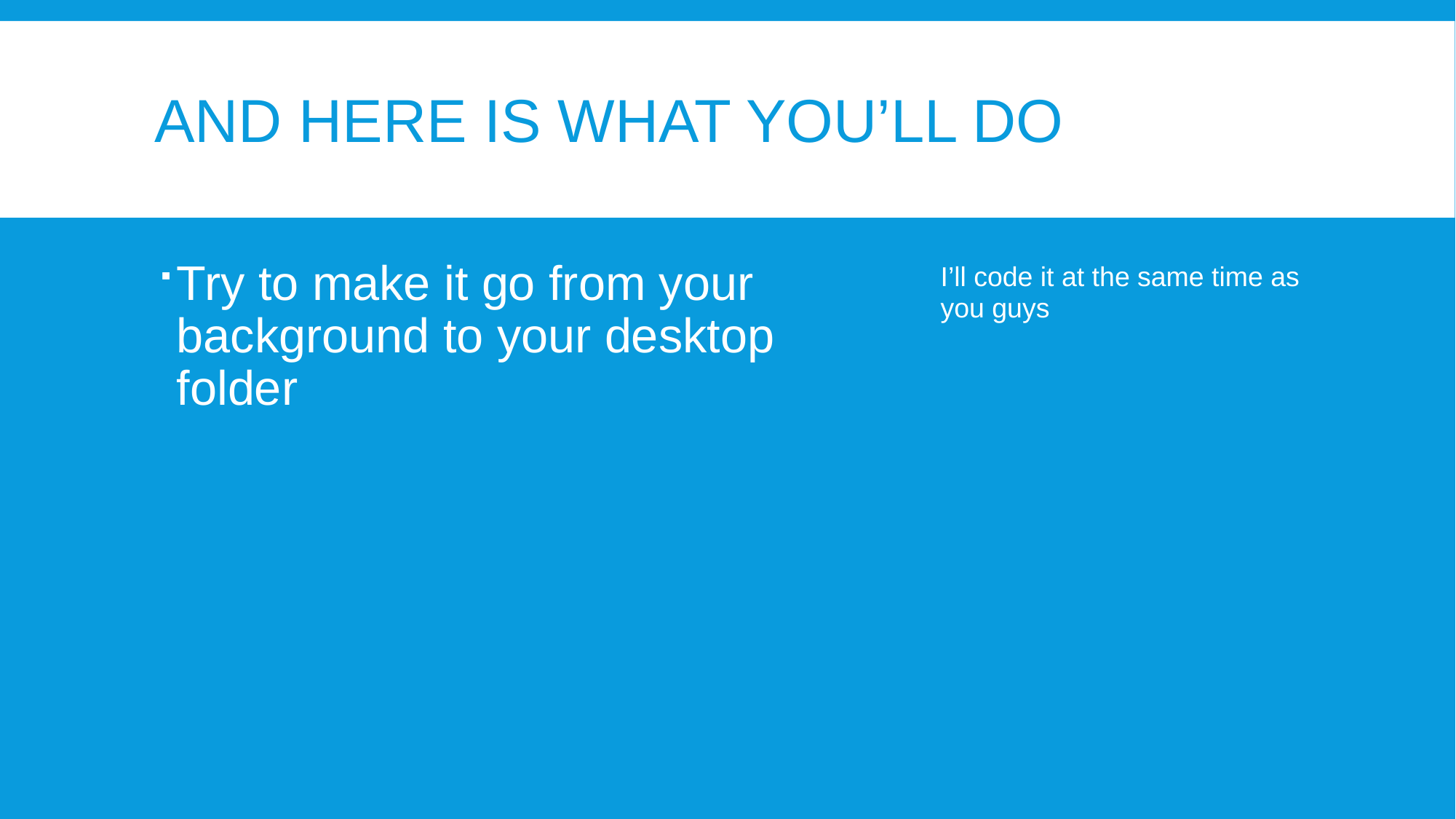

# And here is what you’ll do
Try to make it go from your background to your desktop folder
I’ll code it at the same time as you guys